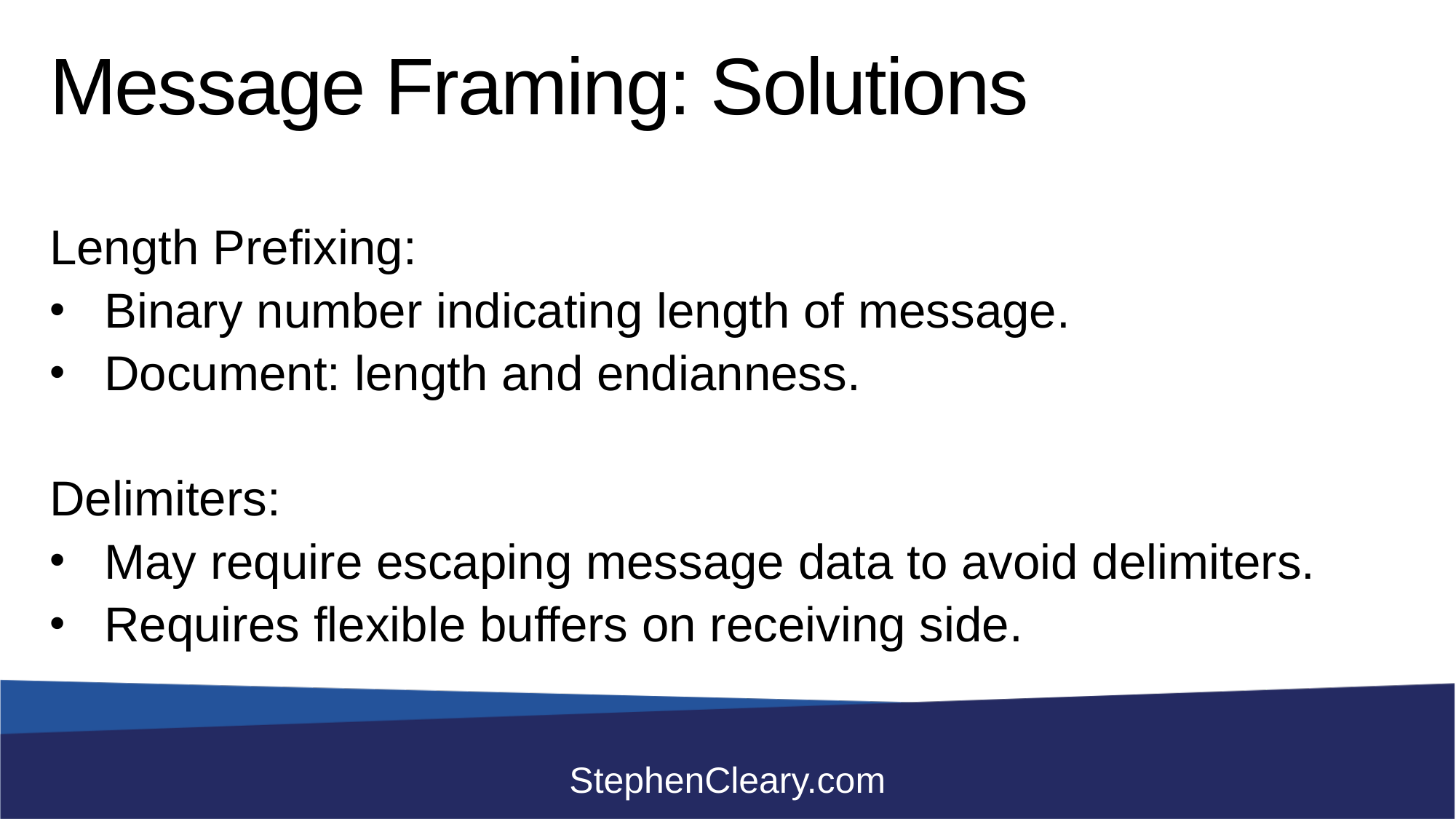

# Message Framing: Solutions

Length Prefixing:
Binary number indicating length of message.
Document: length and endianness.

Delimiters:
May require escaping message data to avoid delimiters.
Requires flexible buffers on receiving side.